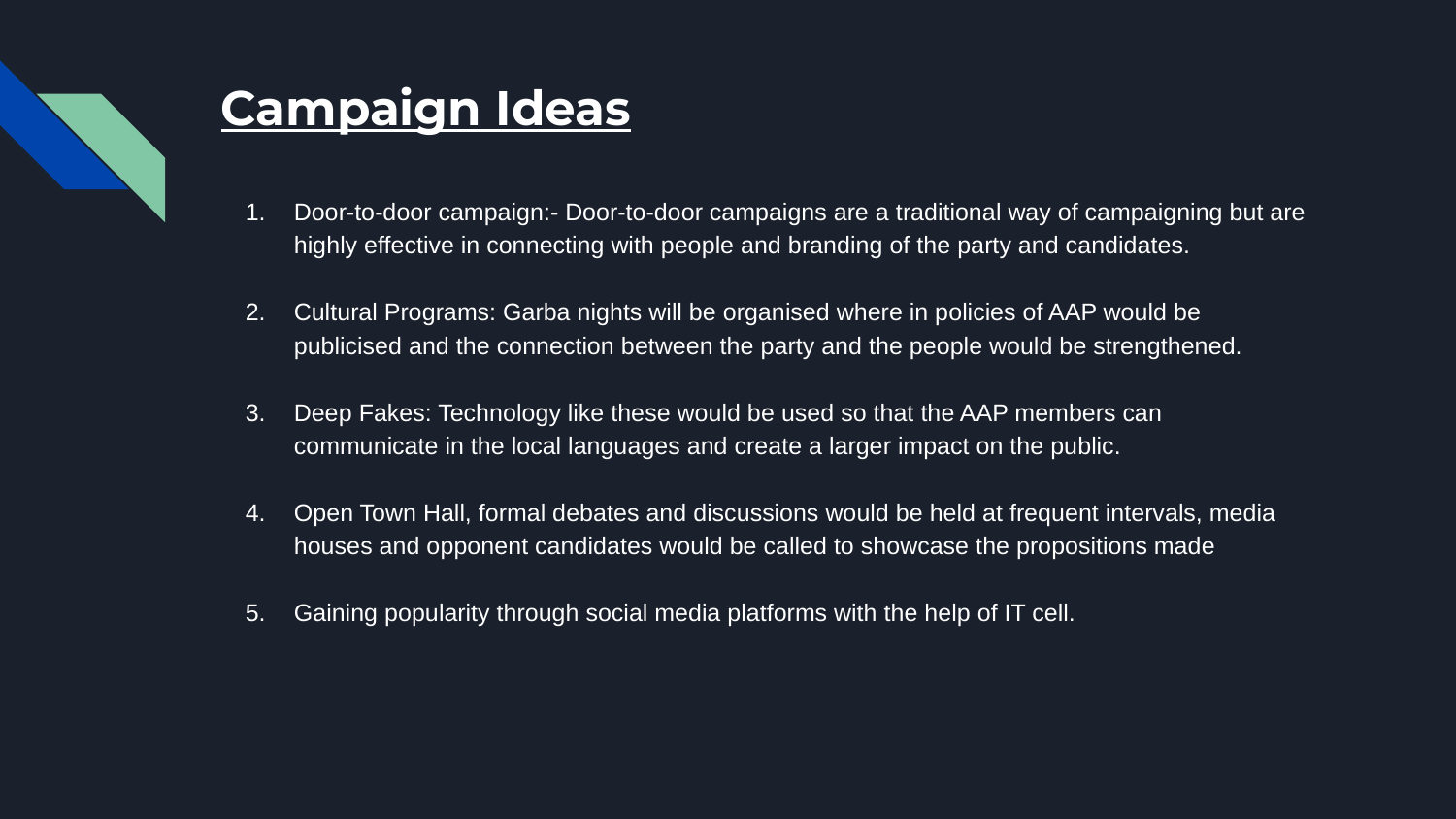

# Campaign Ideas
Door-to-door campaign:- Door-to-door campaigns are a traditional way of campaigning but are highly effective in connecting with people and branding of the party and candidates.

Cultural Programs: Garba nights will be organised where in policies of AAP would be publicised and the connection between the party and the people would be strengthened.

Deep Fakes: Technology like these would be used so that the AAP members can communicate in the local languages and create a larger impact on the public.

Open Town Hall, formal debates and discussions would be held at frequent intervals, media houses and opponent candidates would be called to showcase the propositions made

Gaining popularity through social media platforms with the help of IT cell.